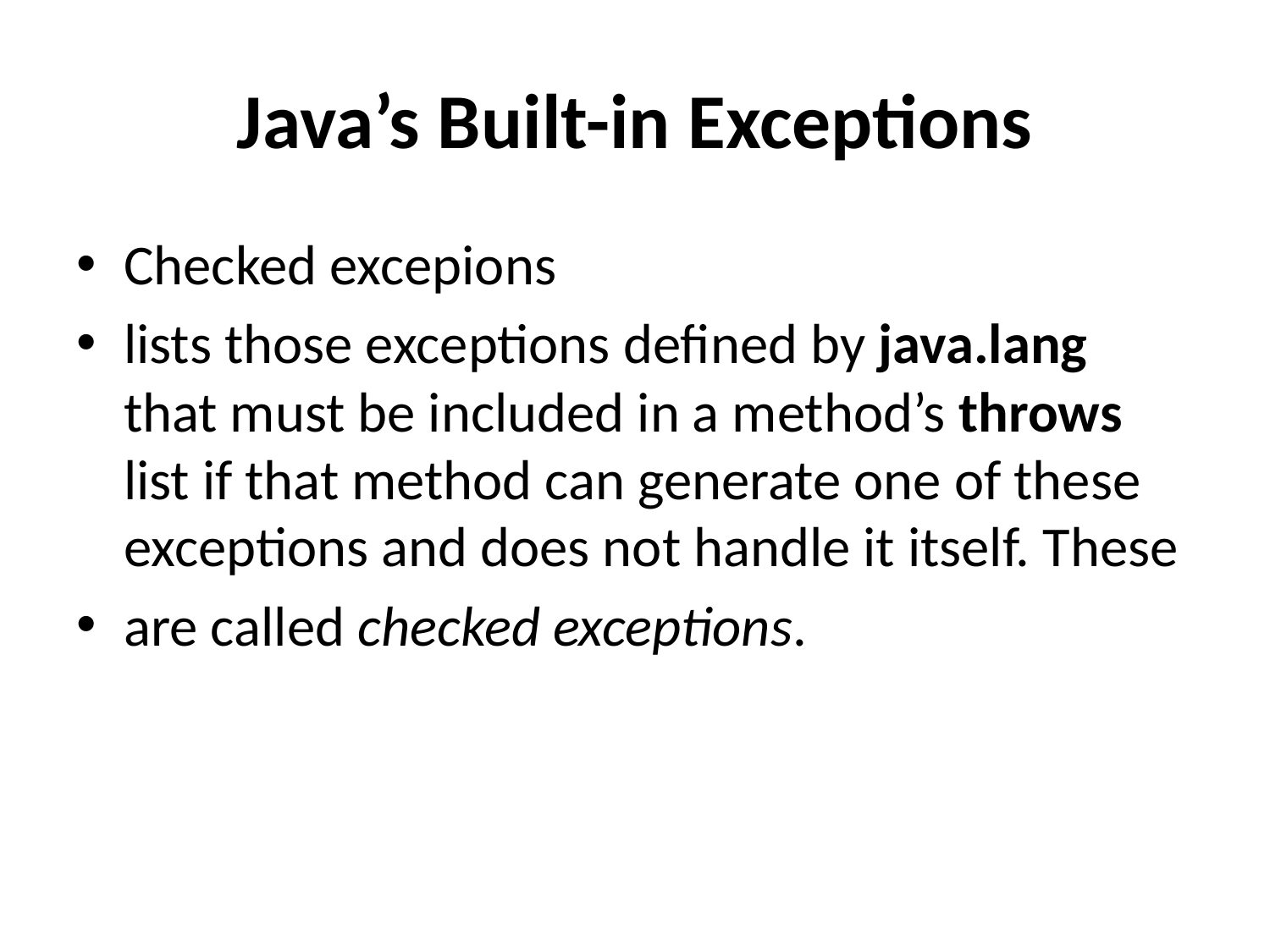

# Java’s Built-in Exceptions
Checked excepions
lists those exceptions defined by java.lang that must be included in a method’s throws list if that method can generate one of these exceptions and does not handle it itself. These
are called checked exceptions.